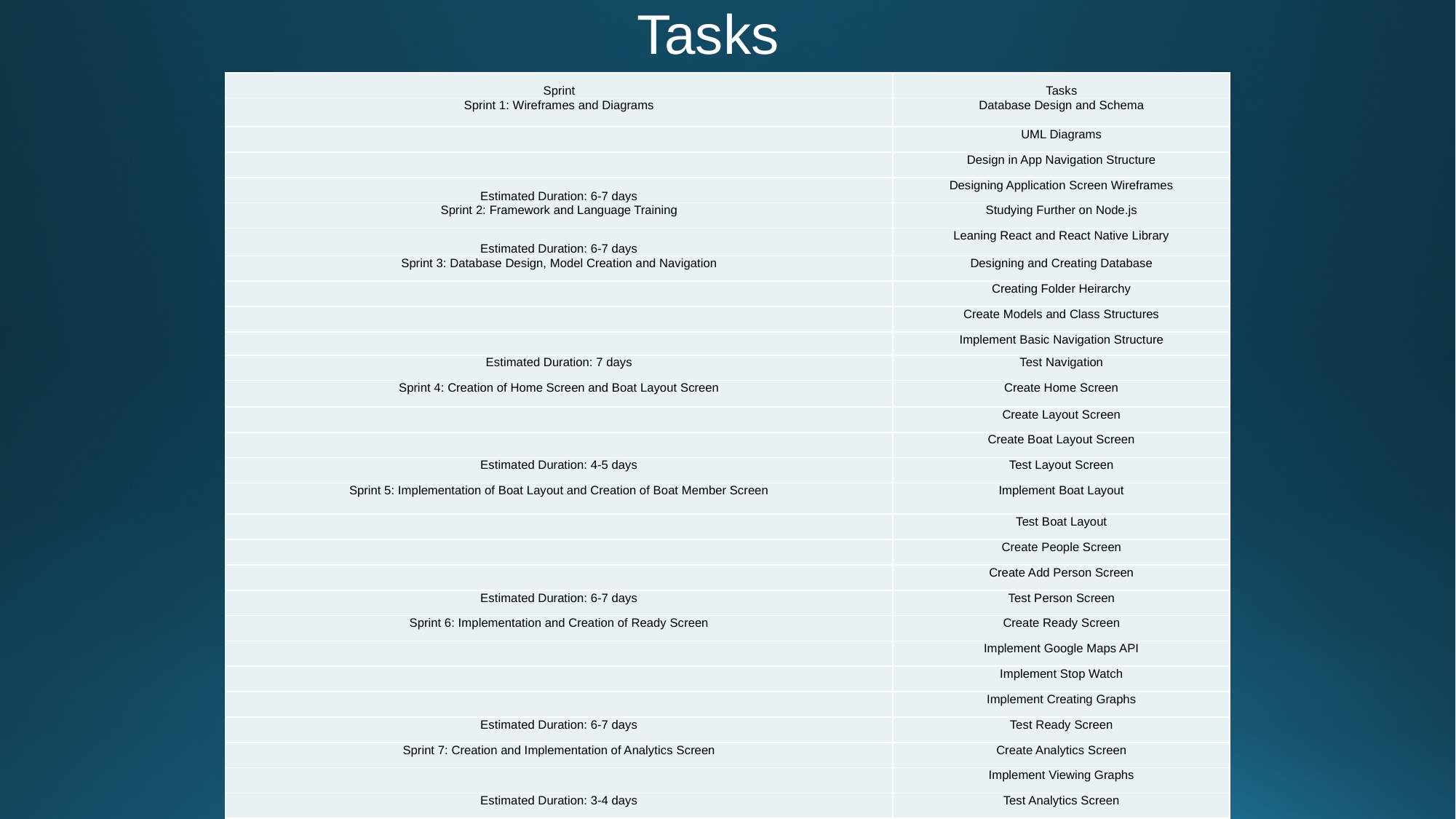

# Tasks
| Sprint | Tasks |
| --- | --- |
| Sprint 1: Wireframes and Diagrams | Database Design and Schema |
|  | UML Diagrams |
|  | Design in App Navigation Structure |
| Estimated Duration: 6-7 days | Designing Application Screen Wireframes |
| Sprint 2: Framework and Language Training | Studying Further on Node.js |
| Estimated Duration: 6-7 days | Leaning React and React Native Library |
| Sprint 3: Database Design, Model Creation and Navigation | Designing and Creating Database |
|  | Creating Folder Heirarchy |
|  | Create Models and Class Structures |
|  | Implement Basic Navigation Structure |
| Estimated Duration: 7 days | Test Navigation |
| Sprint 4: Creation of Home Screen and Boat Layout Screen | Create Home Screen |
|  | Create Layout Screen |
|  | Create Boat Layout Screen |
| Estimated Duration: 4-5 days | Test Layout Screen |
| Sprint 5: Implementation of Boat Layout and Creation of Boat Member Screen | Implement Boat Layout |
|  | Test Boat Layout |
|  | Create People Screen |
|  | Create Add Person Screen |
| Estimated Duration: 6-7 days | Test Person Screen |
| Sprint 6: Implementation and Creation of Ready Screen | Create Ready Screen |
|  | Implement Google Maps API |
|  | Implement Stop Watch |
|  | Implement Creating Graphs |
| Estimated Duration: 6-7 days | Test Ready Screen |
| Sprint 7: Creation and Implementation of Analytics Screen | Create Analytics Screen |
|  | Implement Viewing Graphs |
| Estimated Duration: 3-4 days | Test Analytics Screen |